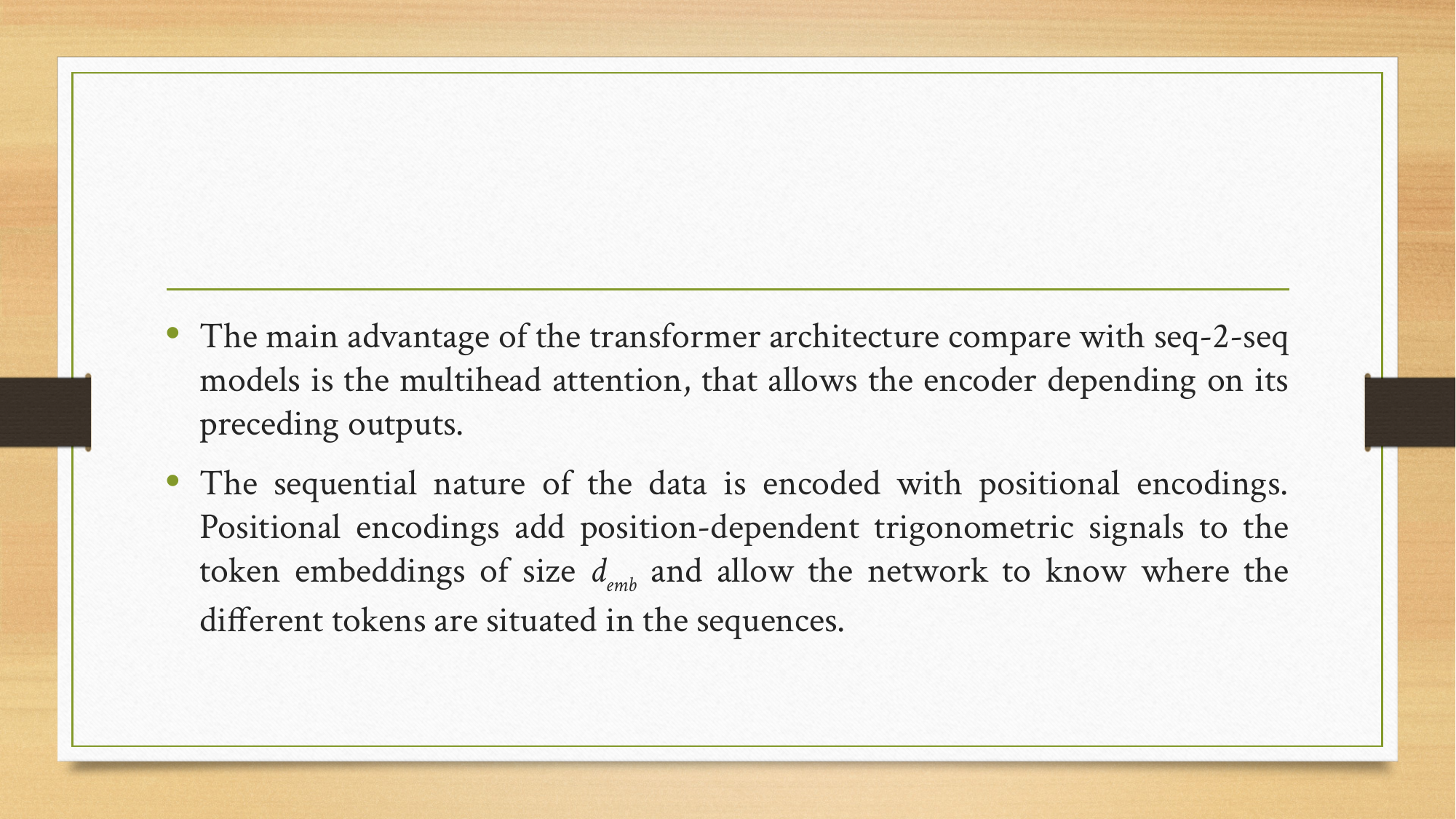

#
The main advantage of the transformer architecture compare with seq-2-seq models is the multihead attention, that allows the encoder depending on its preceding outputs.
The sequential nature of the data is encoded with positional encodings. Positional encodings add position-dependent trigonometric signals to the token embeddings of size demb and allow the network to know where the different tokens are situated in the sequences.